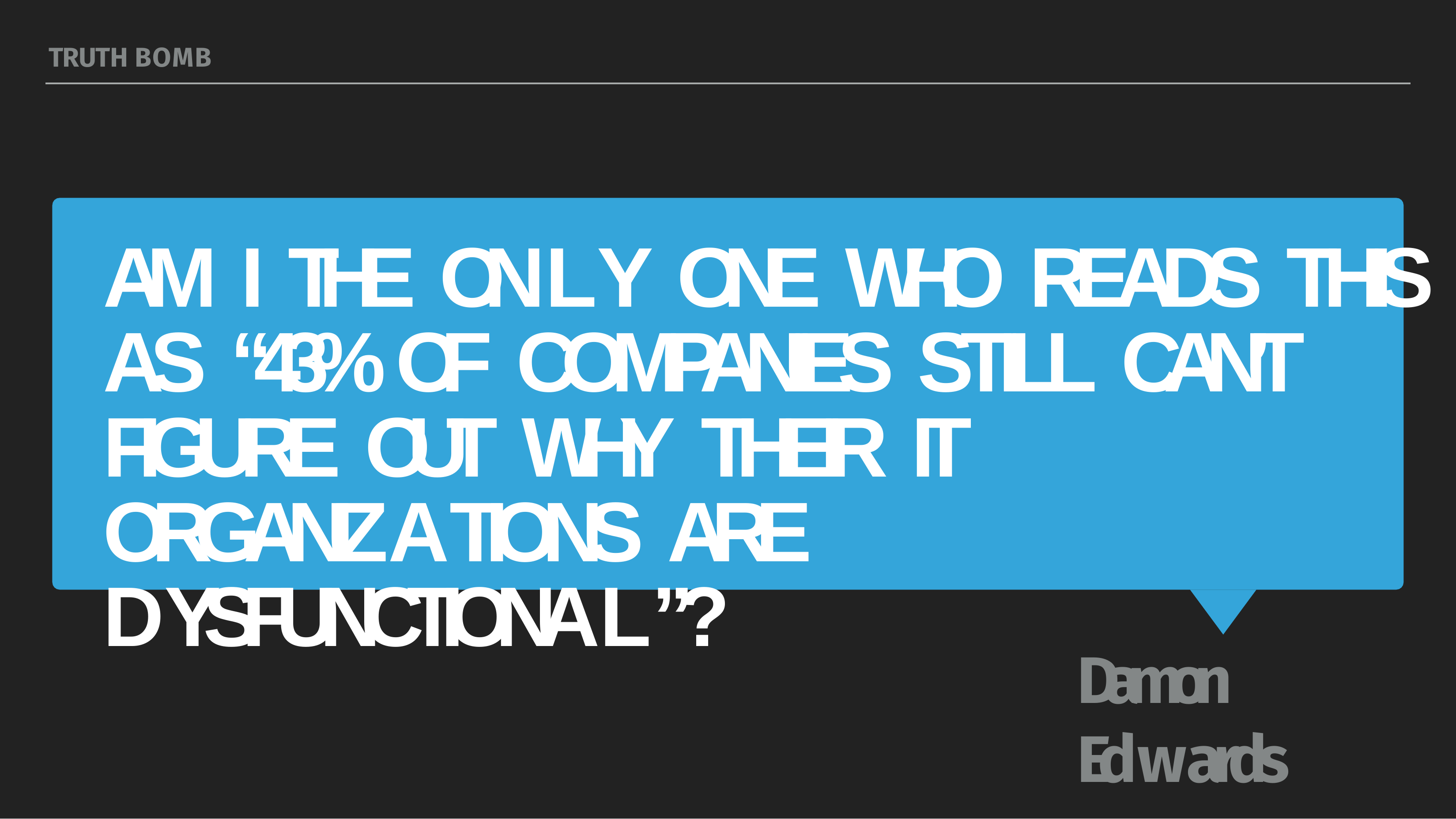

TRUTH BOMB
AM I THE ONLY ONE WHO READS THIS AS “43%  OF COMPANIES STILL CAN’T FIGURE OUT WHY  THEIR IT ORGANIZATIONS ARE DYSFUNCTIONAL”?
Damon Edwards